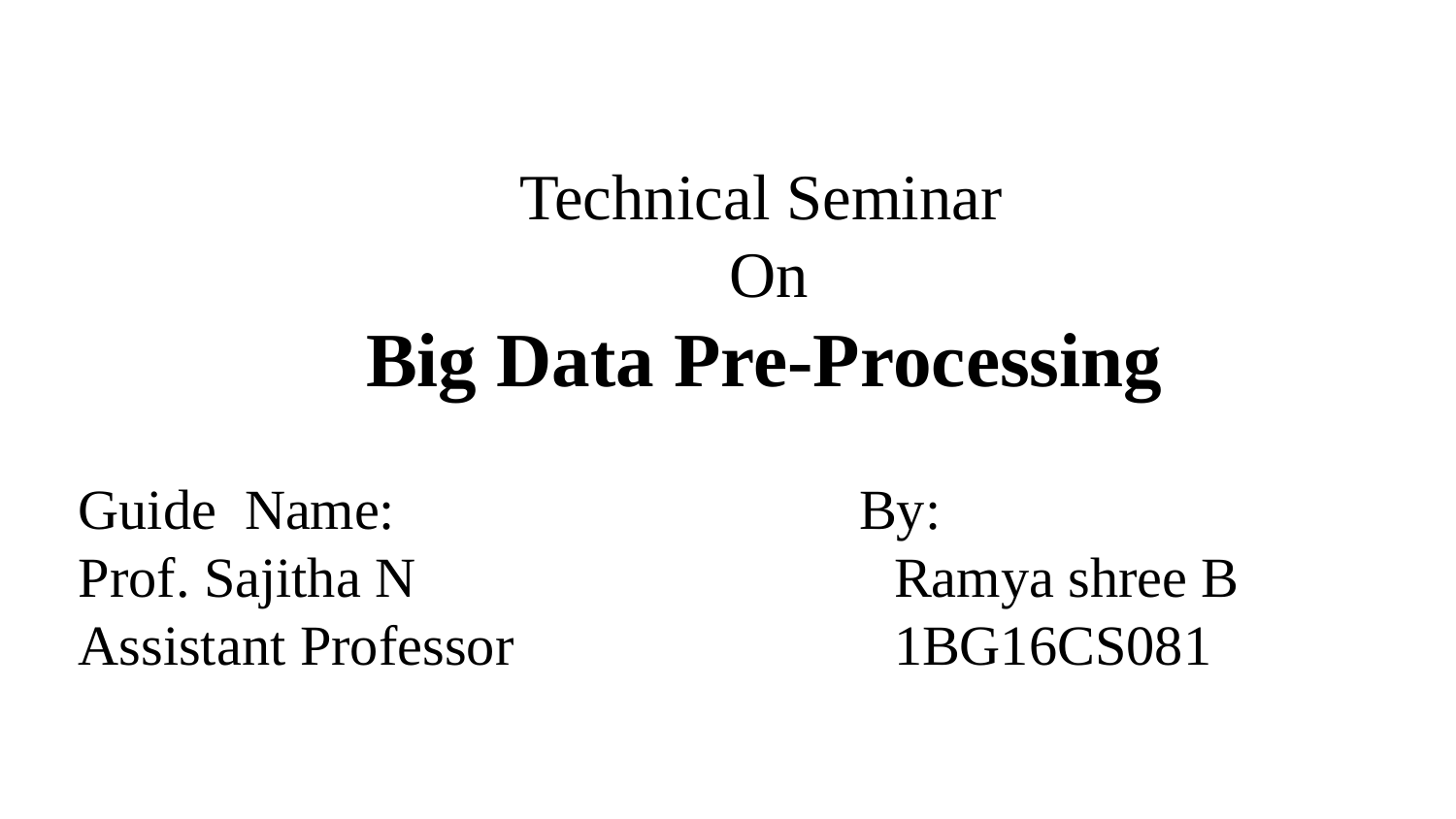

# Technical Seminar
     On
    Big Data Pre-Processing
 Guide  Name:                                 By:
 Prof. Sajitha N                                  Ramya shree B
 Assistant Professor                           1BG16CS081